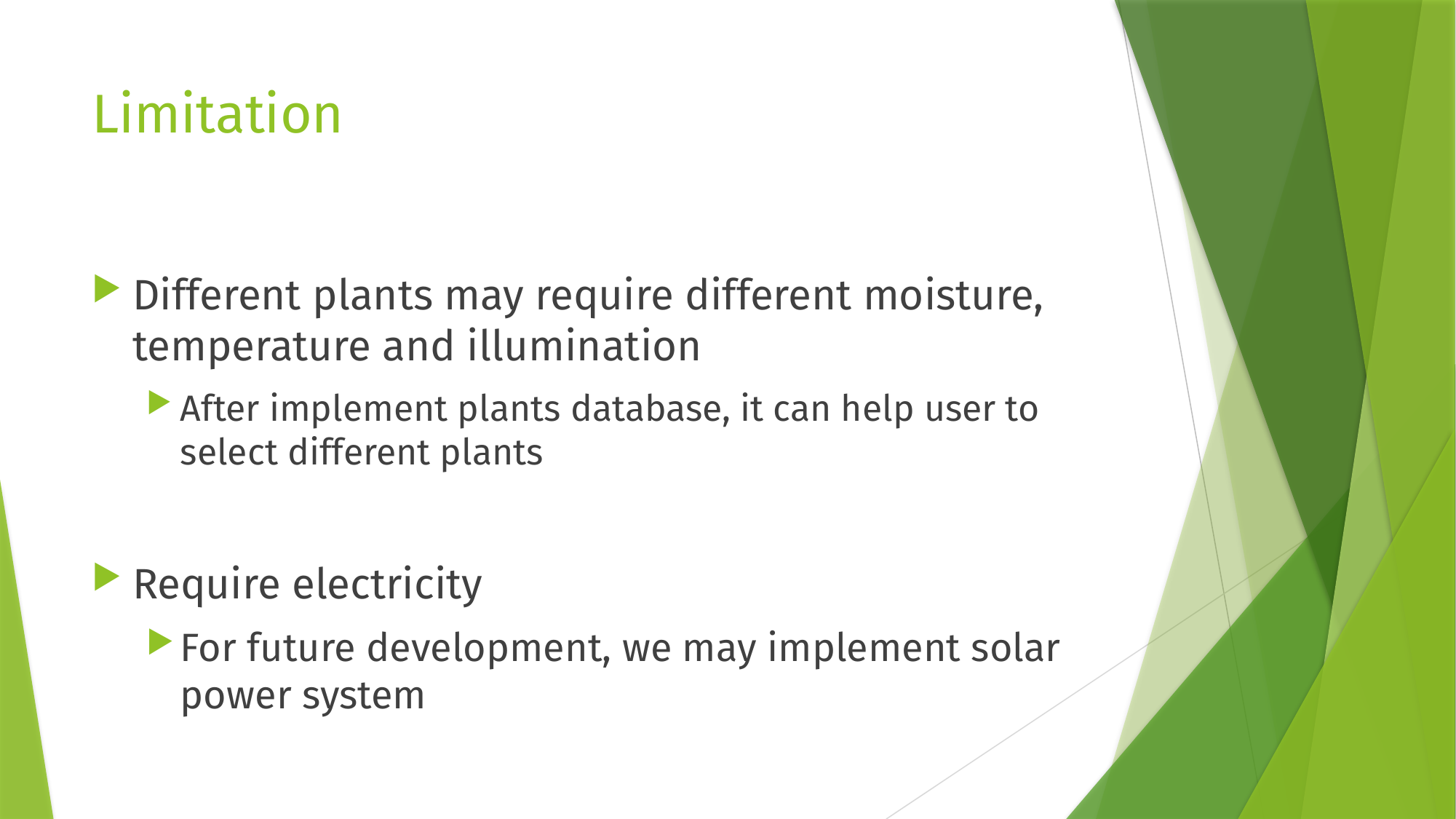

# Limitation
Different plants may require different moisture, temperature and illumination
After implement plants database, it can help user to select different plants

Require electricity
For future development, we may implement solar power system